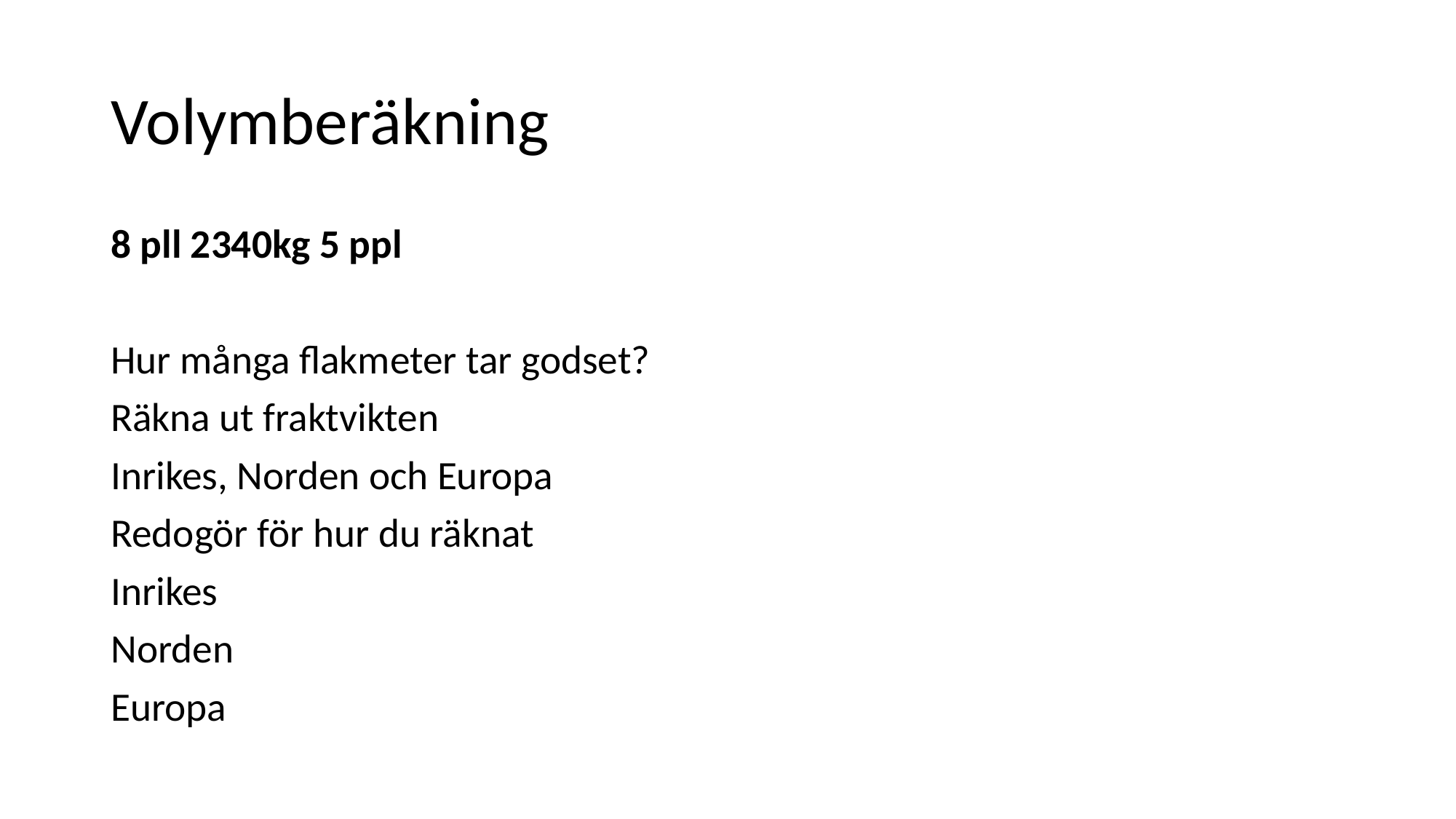

# Volymberäkning
8 pll 2340kg 5 ppl

Hur många flakmeter tar godset?
Räkna ut fraktvikten
Inrikes, Norden och Europa
Redogör för hur du räknat
Inrikes
Norden
Europa